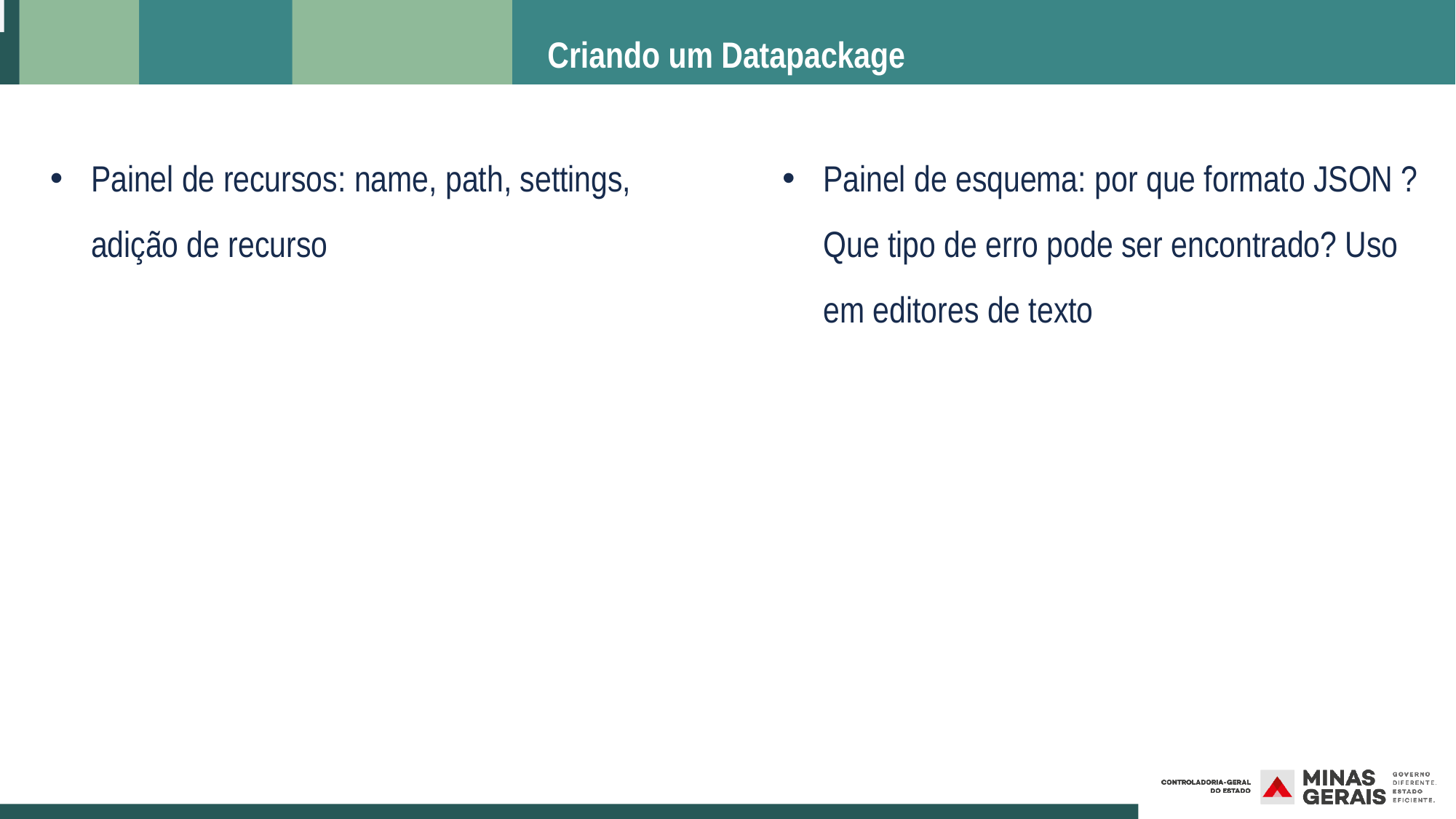

# Criando um Datapackage
Painel de recursos: name, path, settings, adição de recurso

Painel de esquema: por que formato JSON ? Que tipo de erro pode ser encontrado? Uso em editores de texto